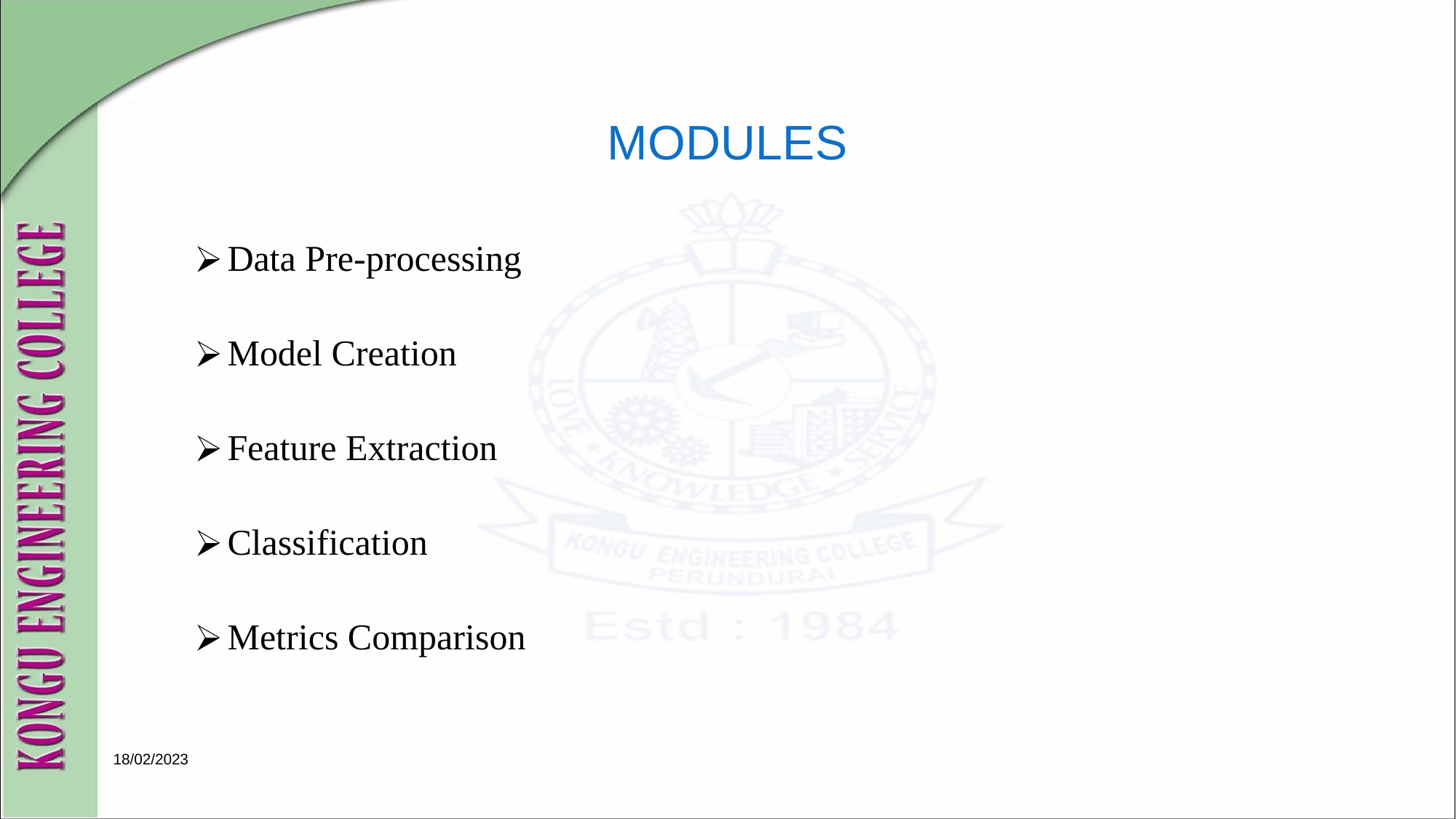

# MODULES
Data Pre-processing
Model Creation
Feature Extraction
Classification
Metrics Comparison
18/02/2023